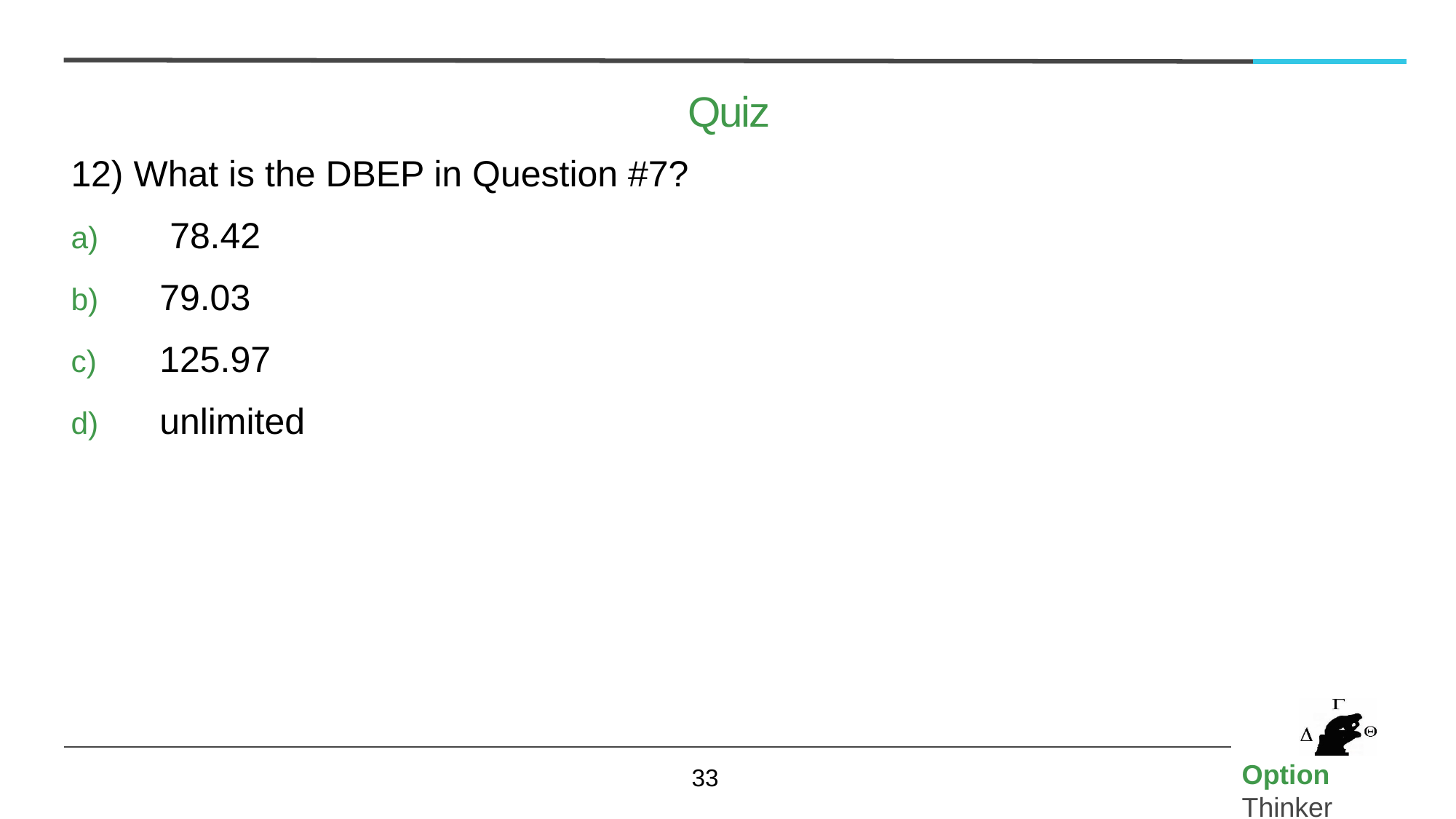

# Quiz
12) What is the DBEP in Question #7?
 78.42
79.03
125.97
unlimited